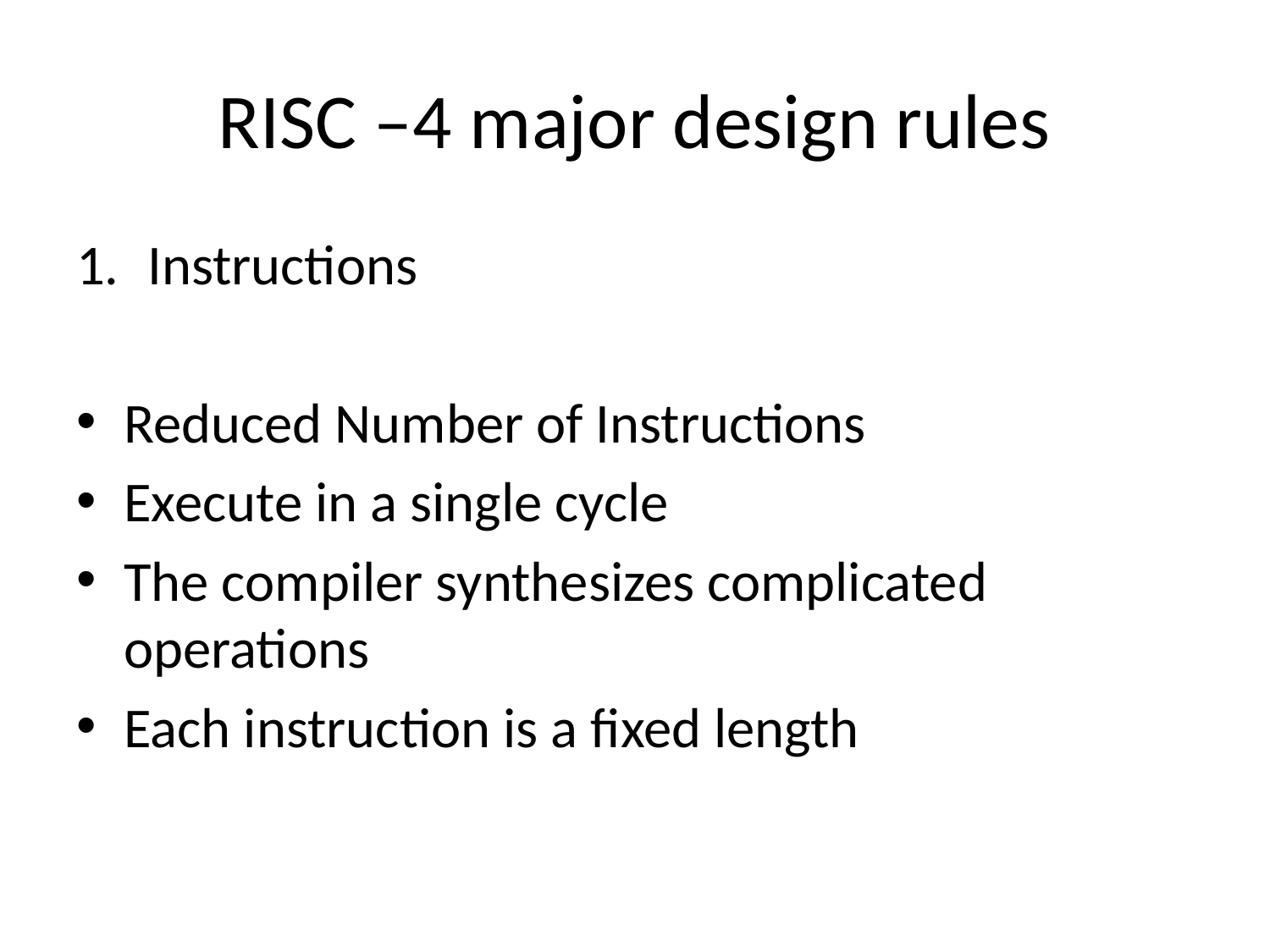

# RISC –4 major design rules
Instructions

Reduced Number of Instructions
Execute in a single cycle
The compiler synthesizes complicated operations
Each instruction is a fixed length